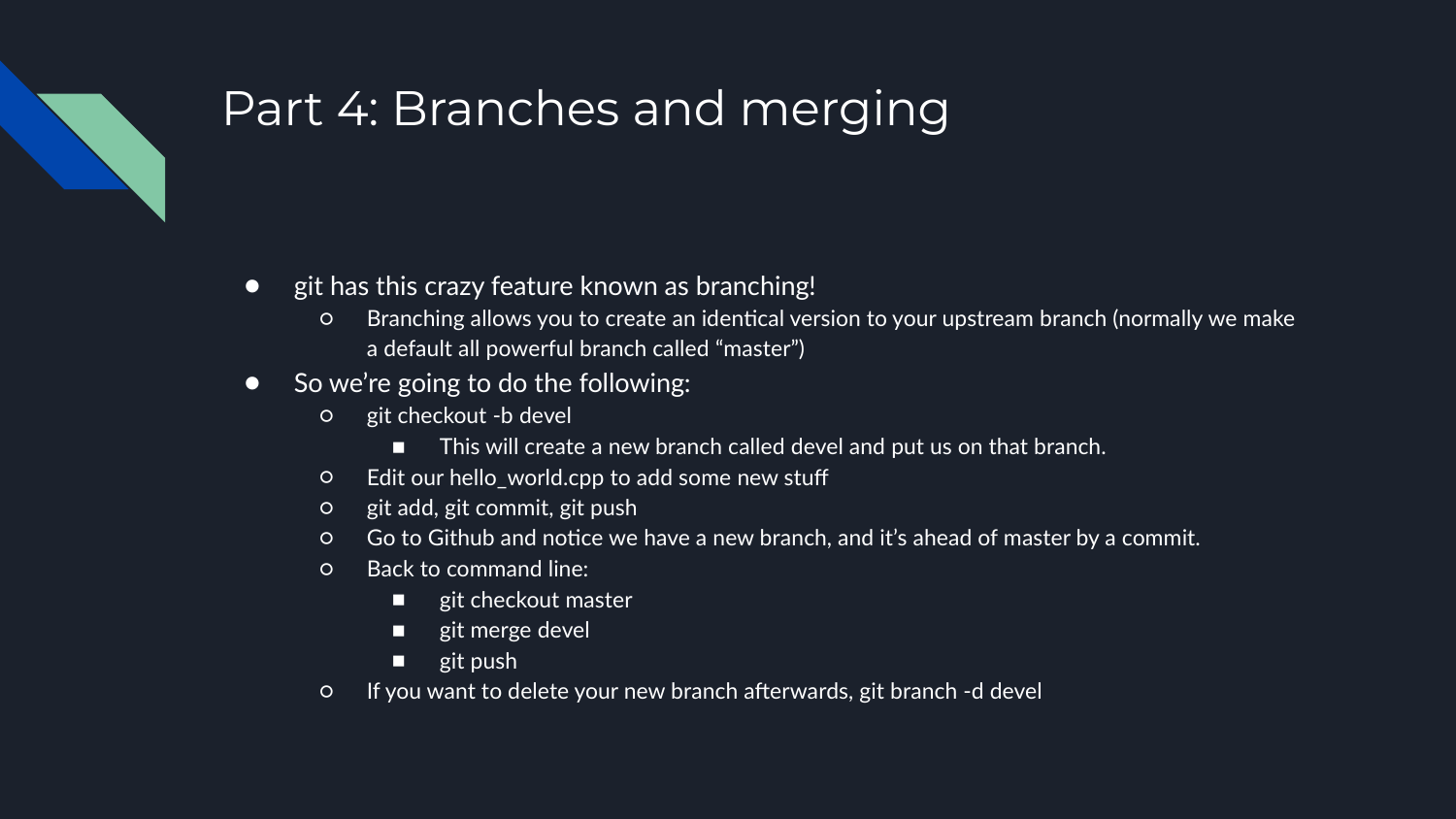

# Part 4: Branches and merging
git has this crazy feature known as branching!
Branching allows you to create an identical version to your upstream branch (normally we make a default all powerful branch called “master”)
So we’re going to do the following:
git checkout -b devel
This will create a new branch called devel and put us on that branch.
Edit our hello_world.cpp to add some new stuff
git add, git commit, git push
Go to Github and notice we have a new branch, and it’s ahead of master by a commit.
Back to command line:
git checkout master
git merge devel
git push
If you want to delete your new branch afterwards, git branch -d devel